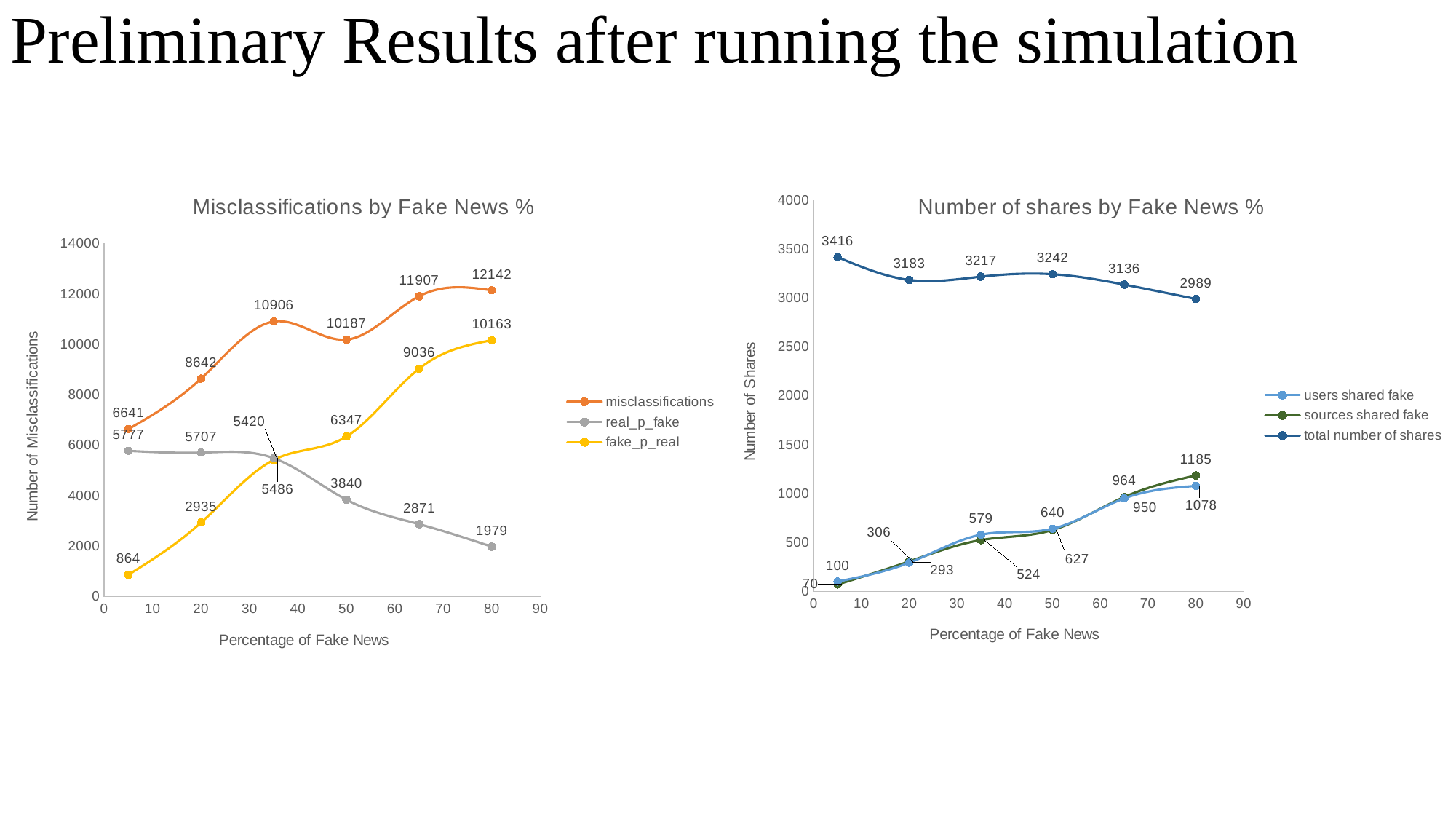

Preliminary Results after running the simulation

### Chart: Misclassifications by Fake News %

| Category | misclassifications | real_p_fake | fake_p_real |
|---|---|---|---|

### Chart: Number of shares by Fake News %

| Category | users shared fake | sources shared fake | total number of shares |
|---|---|---|---|